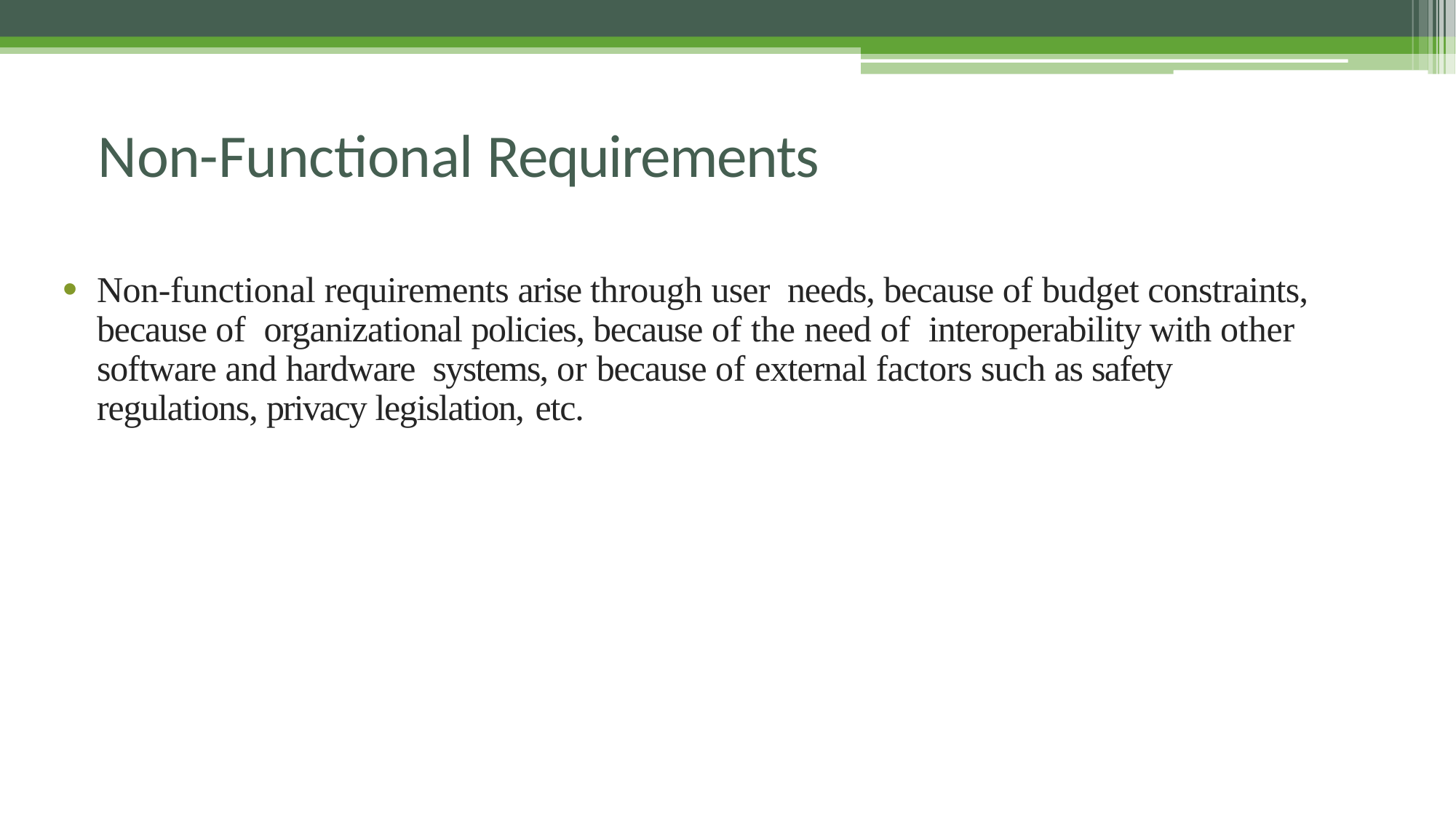

# Non-Functional Requirements
Non-functional requirements arise through user  needs, because of budget constraints, because of  organizational policies, because of the need of  interoperability with other software and hardware  systems, or because of external factors such as safety  regulations, privacy legislation, etc.
19